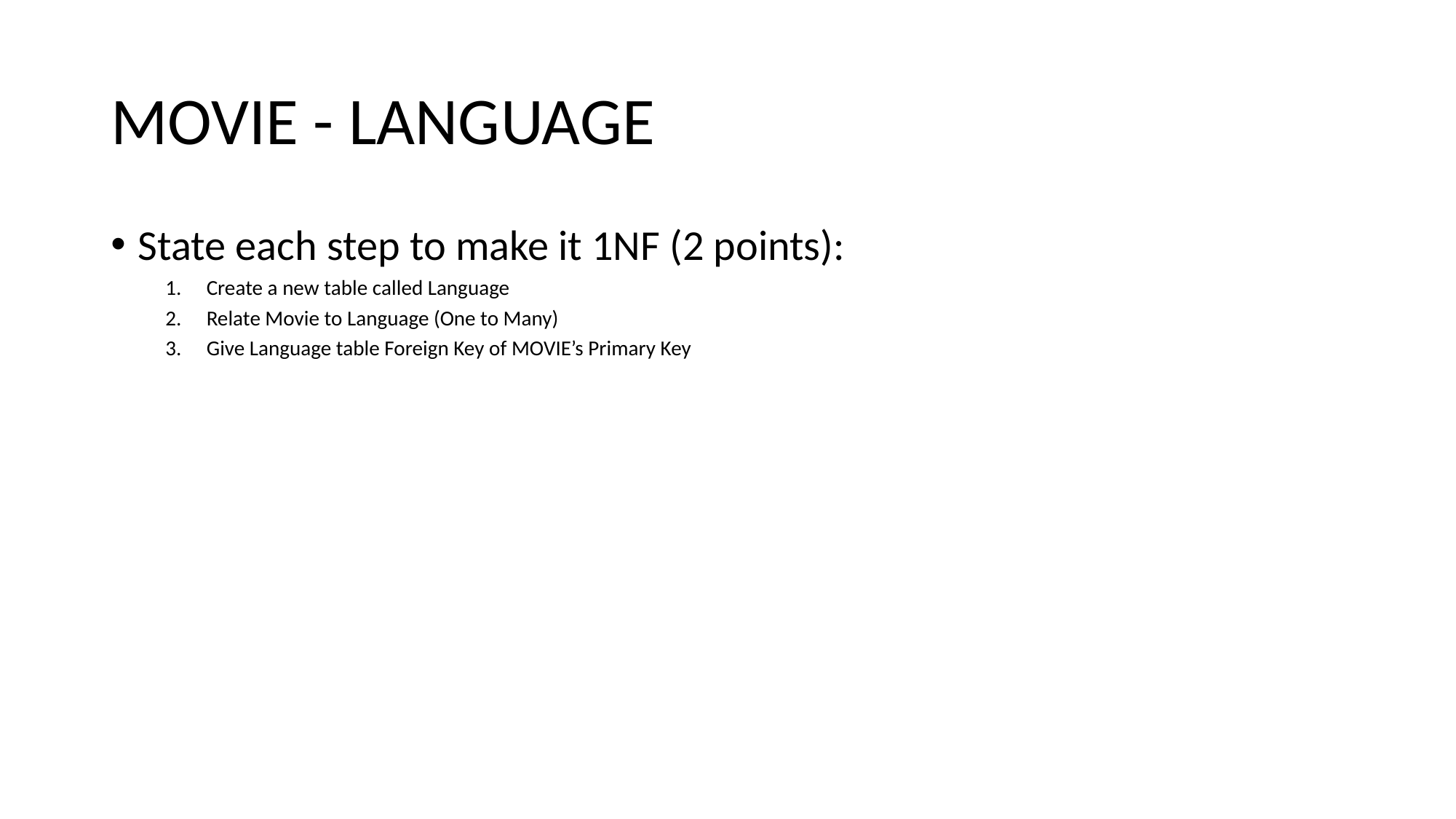

# MOVIE - LANGUAGE
State each step to make it 1NF (2 points):
Create a new table called Language
Relate Movie to Language (One to Many)
Give Language table Foreign Key of MOVIE’s Primary Key